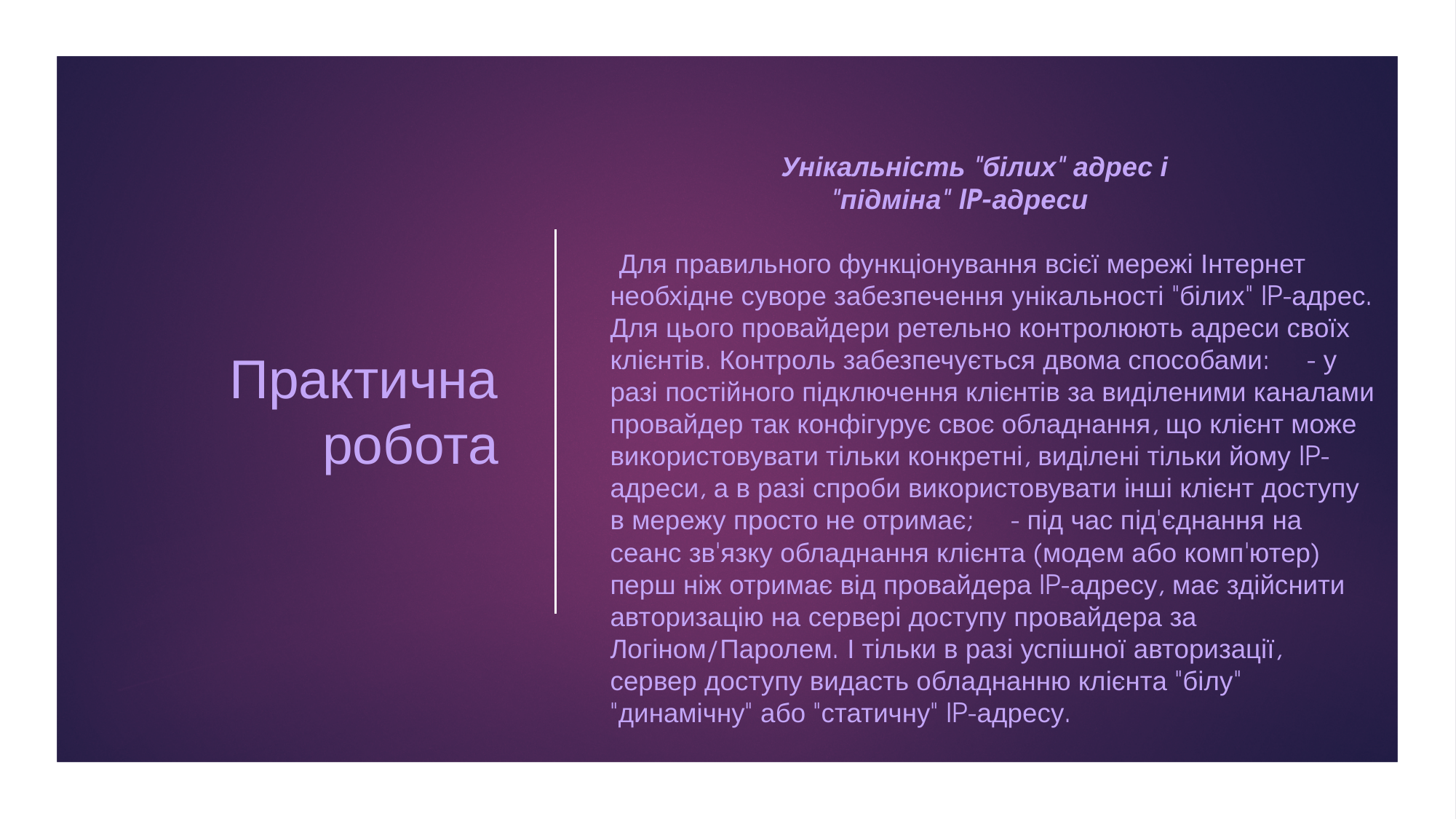

# Практична робота
    Унікальність "білих" адрес і "підміна" IP-адреси
       Для правильного функціонування всієї мережі Інтернет необхідне суворе забезпечення унікальності "білих" IP-адрес. Для цього провайдери ретельно контролюють адреси своїх клієнтів. Контроль забезпечується двома способами:     - у разі постійного підключення клієнтів за виділеними каналами провайдер так конфігурує своє обладнання, що клієнт може використовувати тільки конкретні, виділені тільки йому IP-адреси, а в разі спроби використовувати інші клієнт доступу в мережу просто не отримає;     - під час під'єднання на сеанс зв'язку обладнання клієнта (модем або комп'ютер) перш ніж отримає від провайдера IP-адресу, має здійснити авторизацію на сервері доступу провайдера за Логіном/Паролем. І тільки в разі успішної авторизації, сервер доступу видасть обладнанню клієнта "білу" "динамічну" або "статичну" IP-адресу.